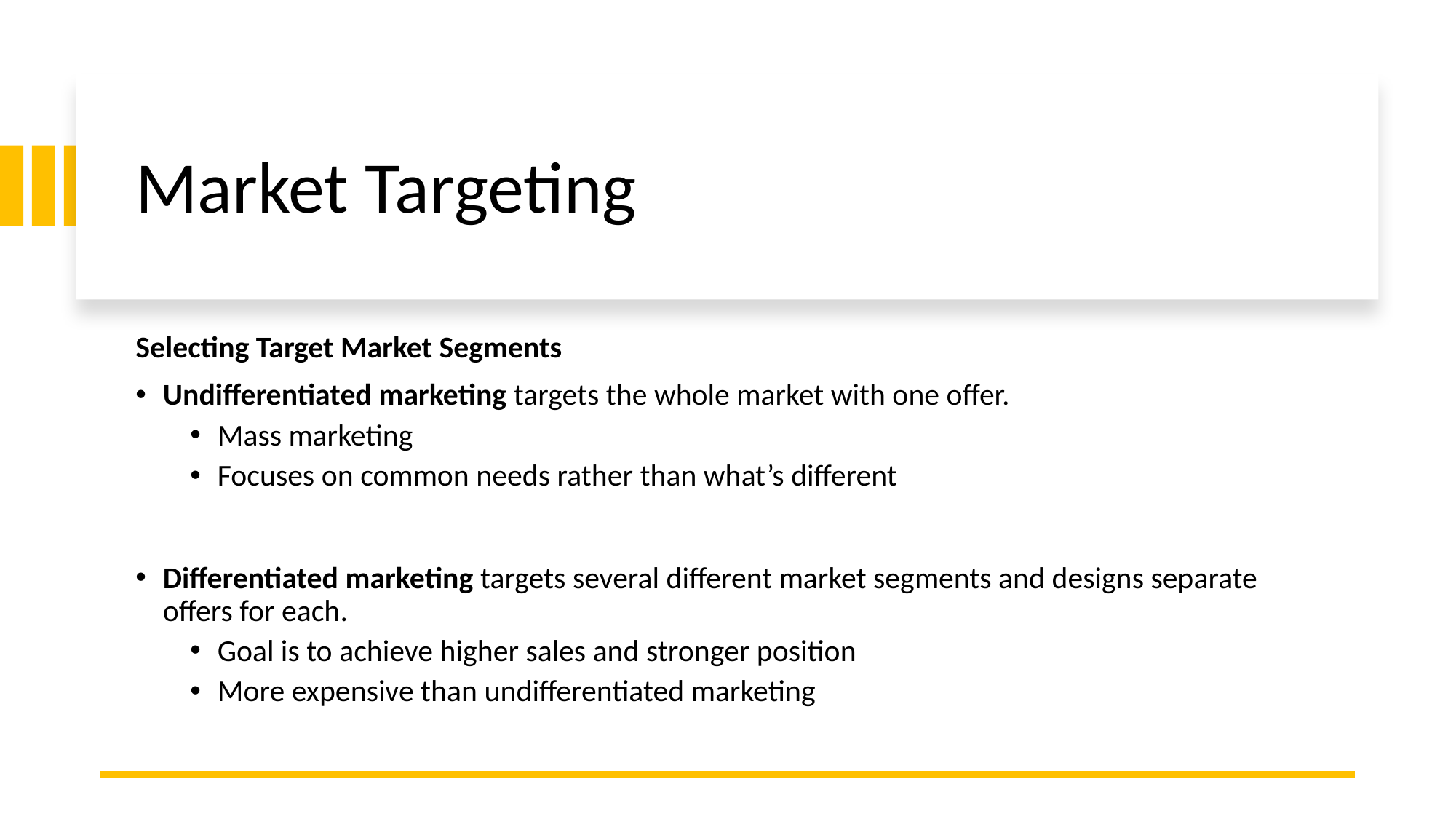

# Market Targeting

Selecting Target Market Segments
Undifferentiated marketing targets the whole market with one offer.
Mass marketing
Focuses on common needs rather than what’s different

Differentiated marketing targets several different market segments and designs separate offers for each.
Goal is to achieve higher sales and stronger position
More expensive than undifferentiated marketing